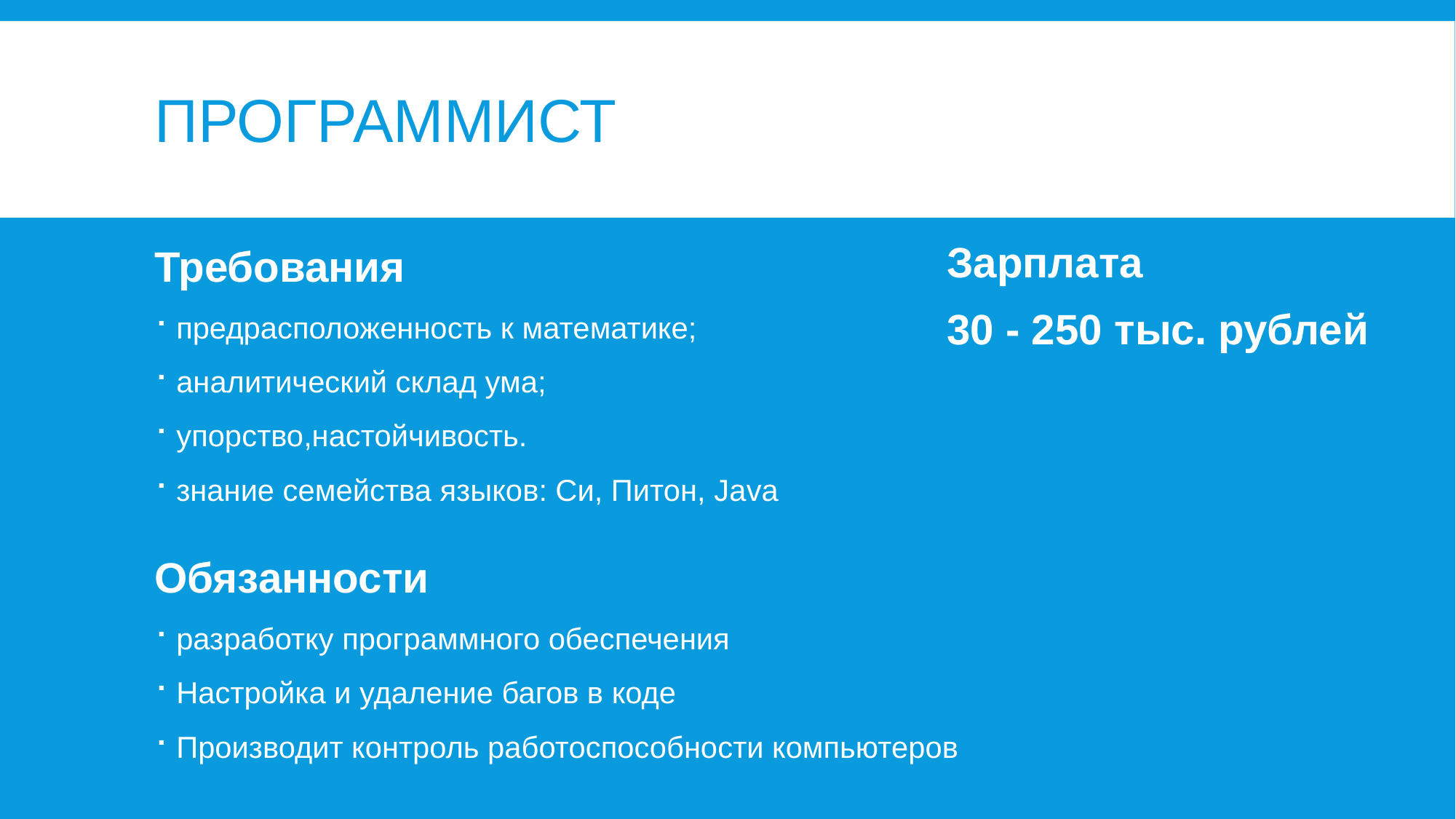

# ПРОГРАММИСТ
Зарплата
30 - 250 тыс. рублей
Требования
предрасположенность к математике;
аналитический склад ума;
упорство,настойчивость.
знание семейства языков: Си, Питон, Java
Обязанности
разработку программного обеспечения
Настройка и удаление багов в коде
Производит контроль работоспособности компьютеров